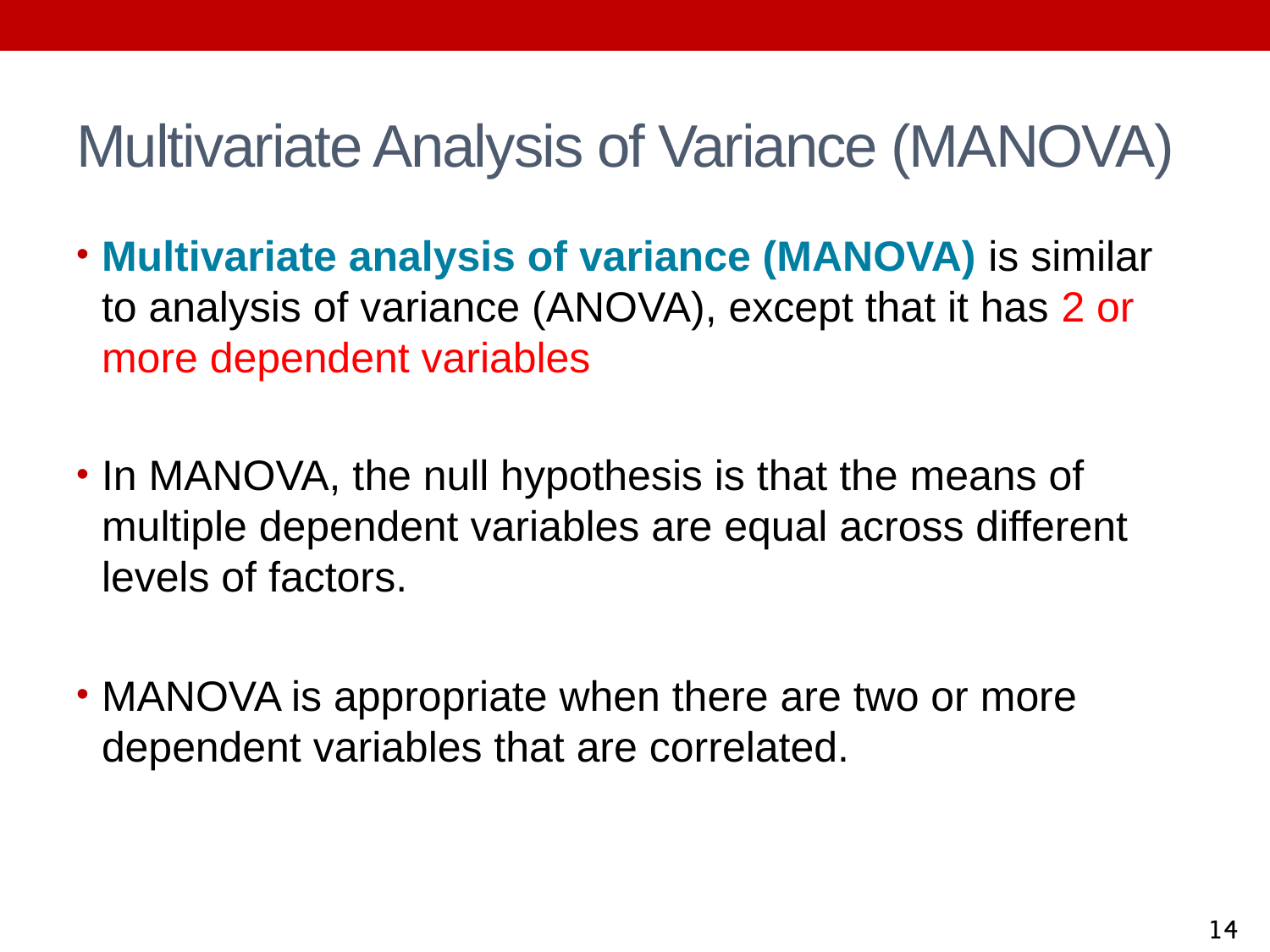

# Multivariate Analysis of Variance (MANOVA)
Multivariate analysis of variance (MANOVA) is similar to analysis of variance (ANOVA), except that it has 2 or more dependent variables

In MANOVA, the null hypothesis is that the means of multiple dependent variables are equal across different levels of factors.

MANOVA is appropriate when there are two or more dependent variables that are correlated.
14